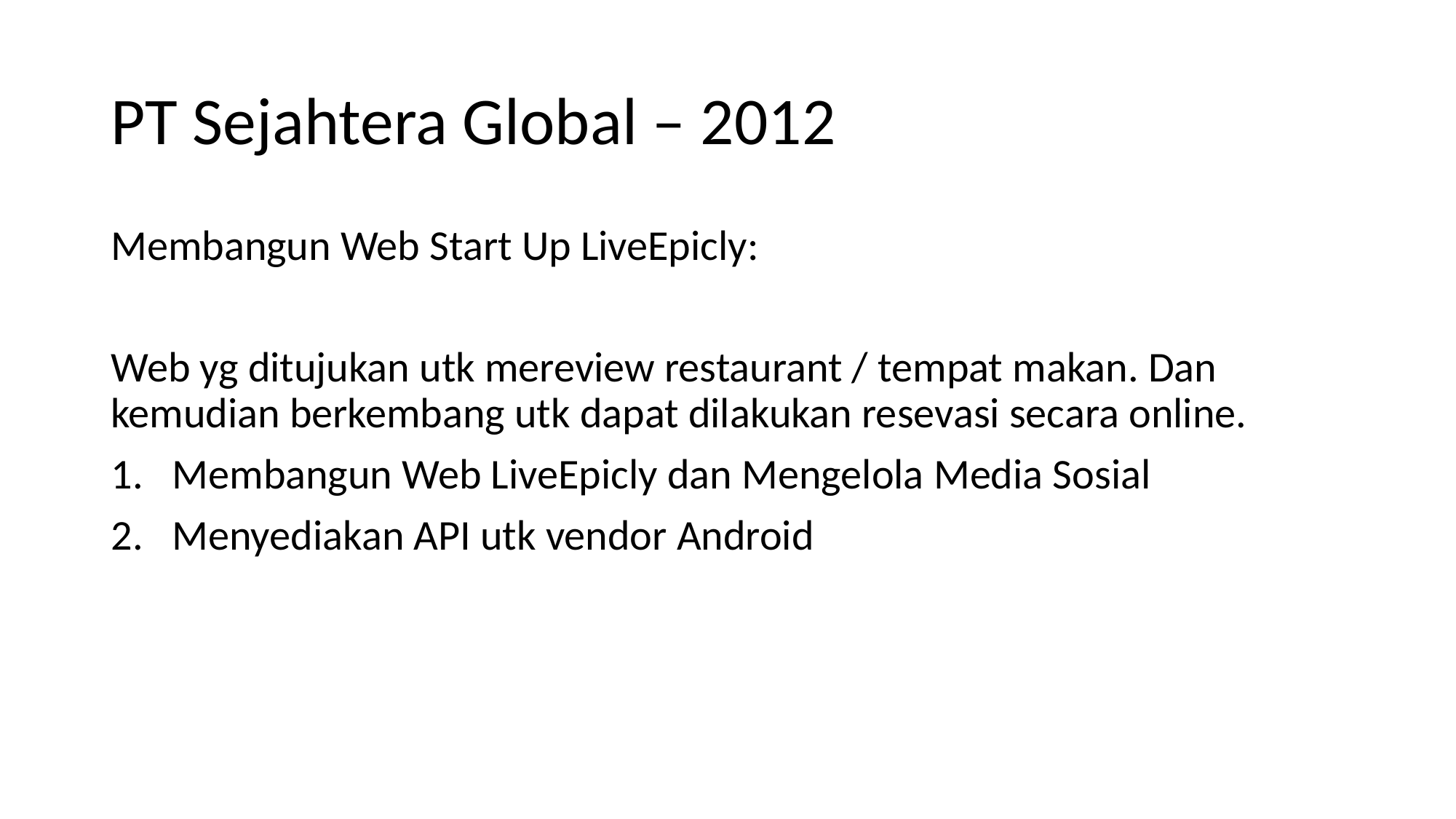

# PT Sejahtera Global – 2012
Membangun Web Start Up LiveEpicly:

Web yg ditujukan utk mereview restaurant / tempat makan. Dan kemudian berkembang utk dapat dilakukan resevasi secara online.
Membangun Web LiveEpicly dan Mengelola Media Sosial
Menyediakan API utk vendor Android